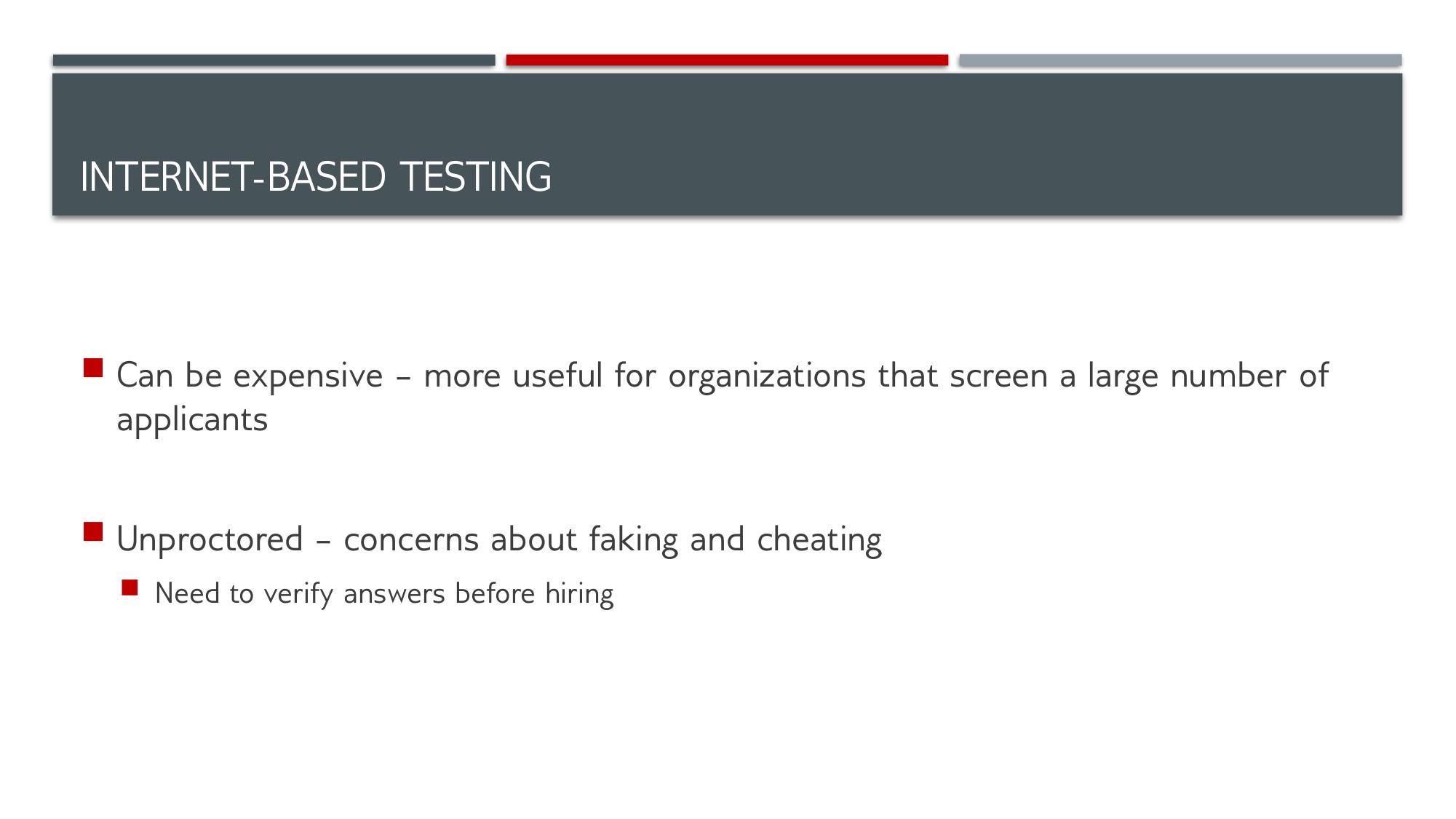

# Internet-Based Testing
Can be expensive – more useful for organizations that screen a large number of applicants

Unproctored – concerns about faking and cheating
Need to verify answers before hiring